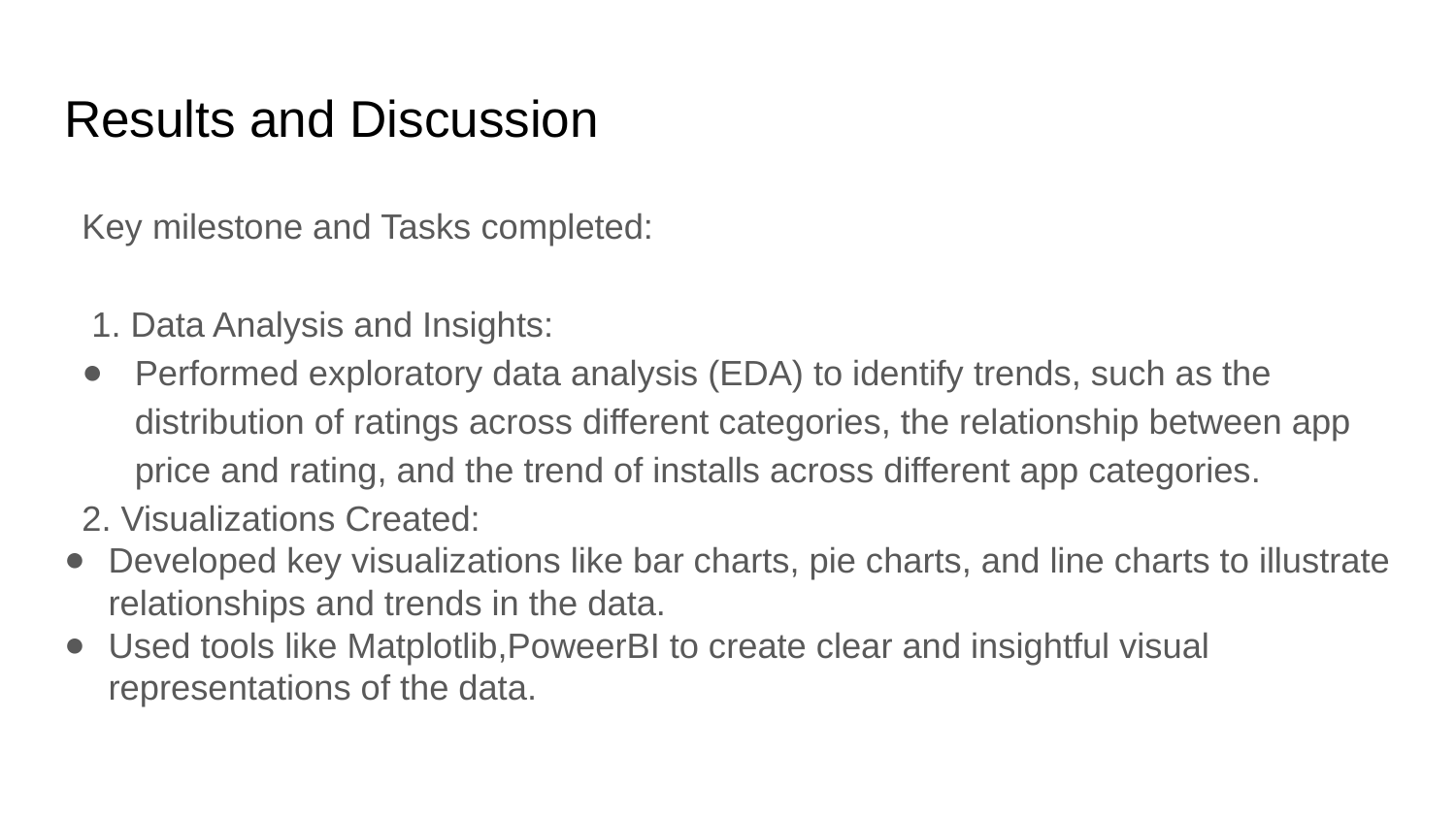

# Results and Discussion
Key milestone and Tasks completed:

 1. Data Analysis and Insights:
Performed exploratory data analysis (EDA) to identify trends, such as the distribution of ratings across different categories, the relationship between app price and rating, and the trend of installs across different app categories.
2. Visualizations Created:
Developed key visualizations like bar charts, pie charts, and line charts to illustrate relationships and trends in the data.
Used tools like Matplotlib,PoweerBI to create clear and insightful visual representations of the data.